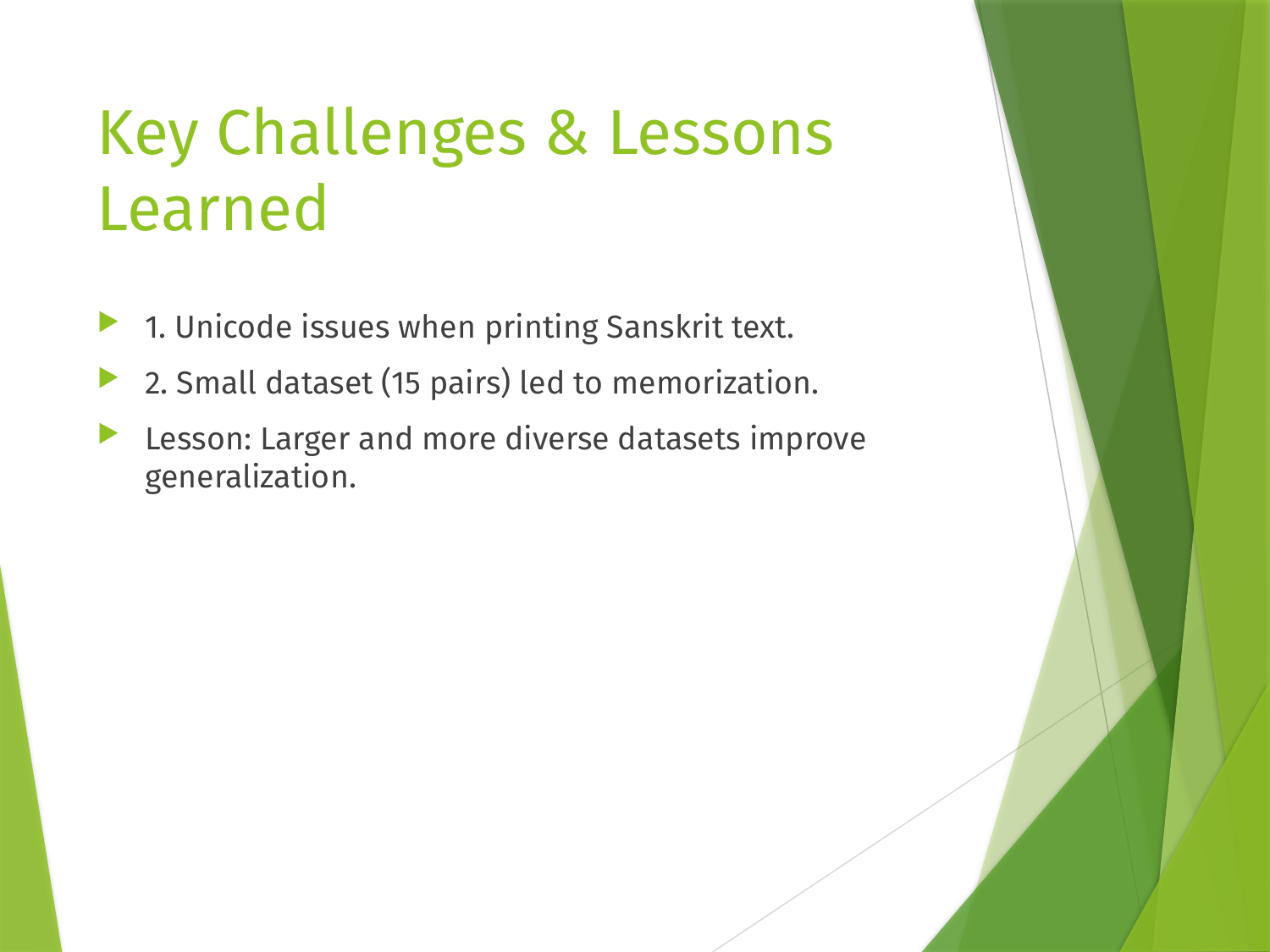

# Key Challenges & Lessons Learned
1. Unicode issues when printing Sanskrit text.
2. Small dataset (15 pairs) led to memorization.
Lesson: Larger and more diverse datasets improve generalization.